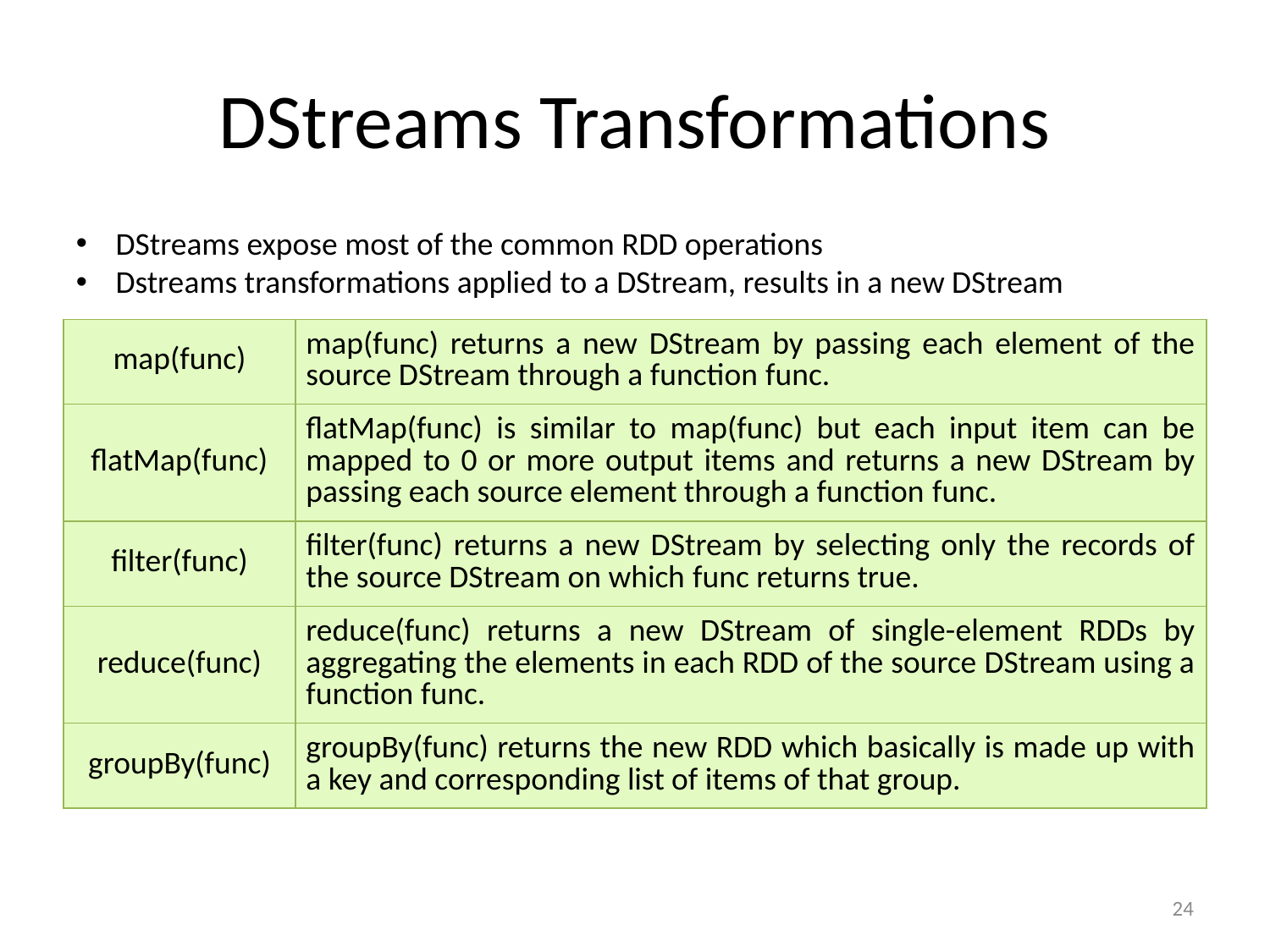

# DStreams Transformations
DStreams expose most of the common RDD operations
Dstreams transformations applied to a DStream, results in a new DStream
| map(func) | map(func) returns a new DStream by passing each element of the source DStream through a function func. |
| --- | --- |
| flatMap(func) | flatMap(func) is similar to map(func) but each input item can be mapped to 0 or more output items and returns a new DStream by passing each source element through a function func. |
| filter(func) | filter(func) returns a new DStream by selecting only the records of the source DStream on which func returns true. |
| reduce(func) | reduce(func) returns a new DStream of single-element RDDs by aggregating the elements in each RDD of the source DStream using a function func. |
| groupBy(func) | groupBy(func) returns the new RDD which basically is made up with a key and corresponding list of items of that group. |
24